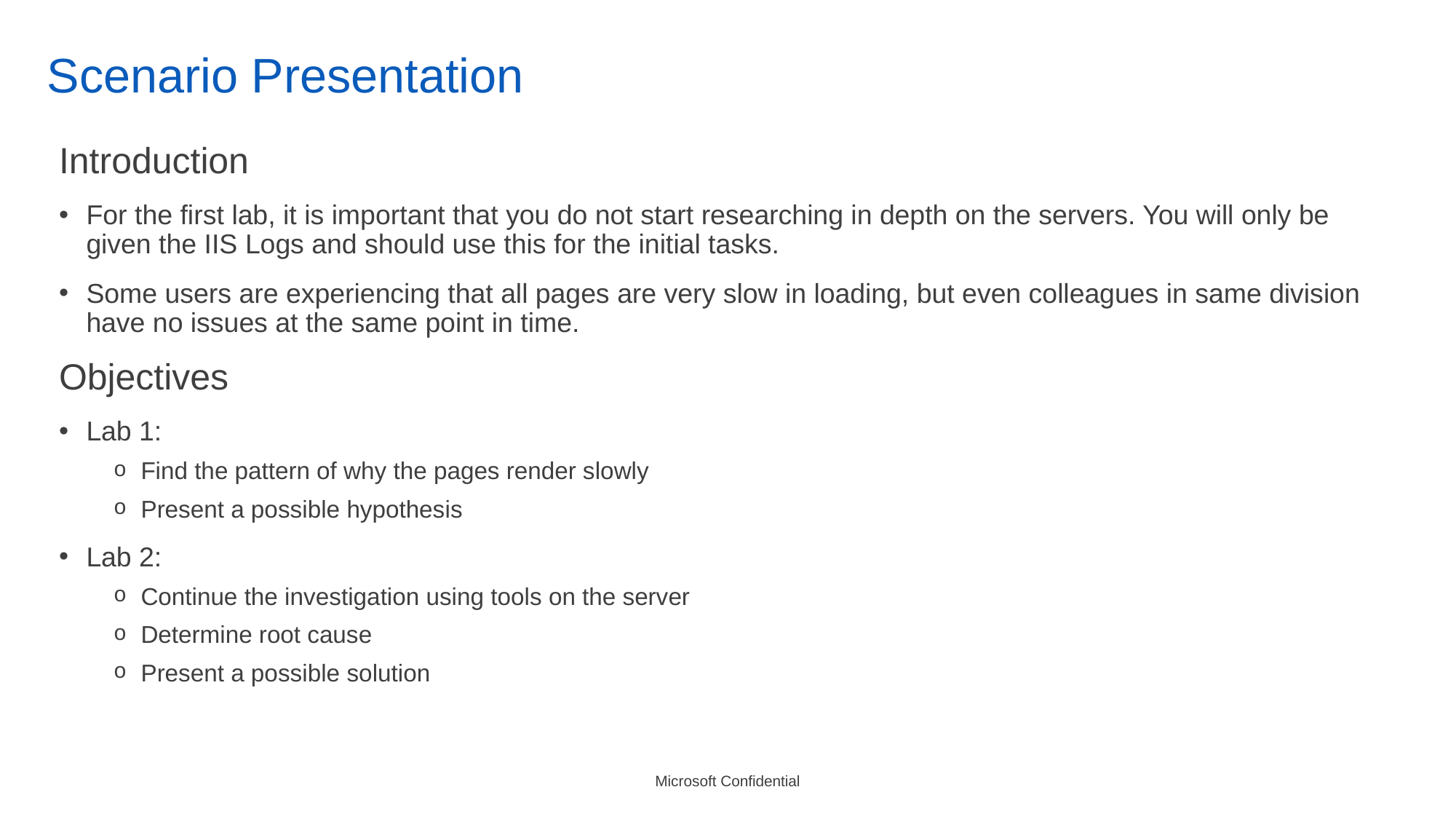

# Scenario Presentation
Introduction
For the first lab, it is important that you do not start researching in depth on the servers. You will only be given the IIS Logs and should use this for the initial tasks.
Some users are experiencing that all pages are very slow in loading, but even colleagues in same division have no issues at the same point in time.
Objectives
Lab 1:
Find the pattern of why the pages render slowly
Present a possible hypothesis
Lab 2:
Continue the investigation using tools on the server
Determine root cause
Present a possible solution